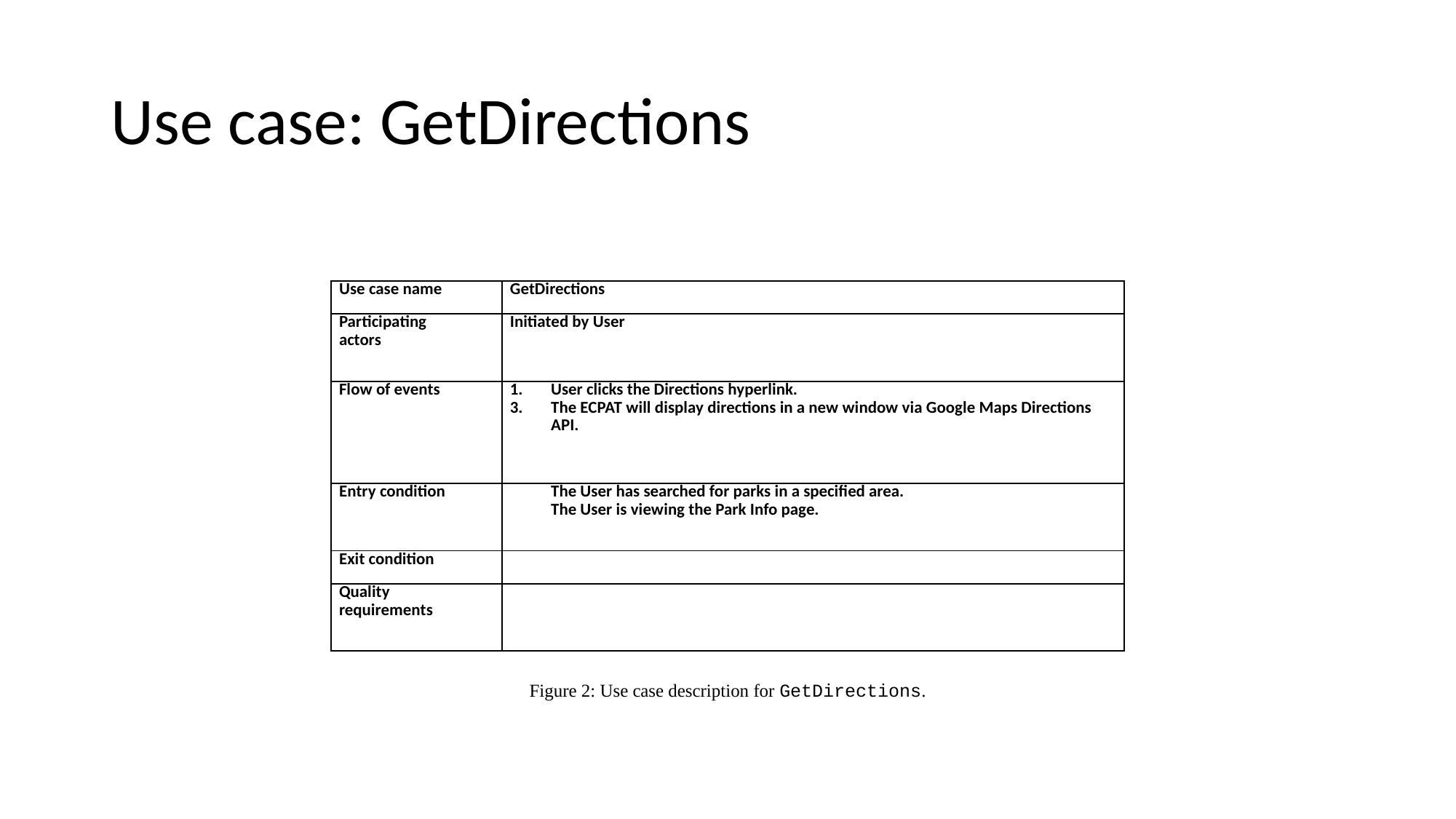

# Use case: GetDirections
| Use case name | GetDirections |
| --- | --- |
| Participating actors | Initiated by User |
| Flow of events | User clicks the Directions hyperlink. The ECPAT will display directions in a new window via Google Maps Directions API. |
| Entry condition | The User has searched for parks in a specified area. The User is viewing the Park Info page. |
| Exit condition |  |
| Quality requirements |  |

Figure 2: Use case description for GetDirections.